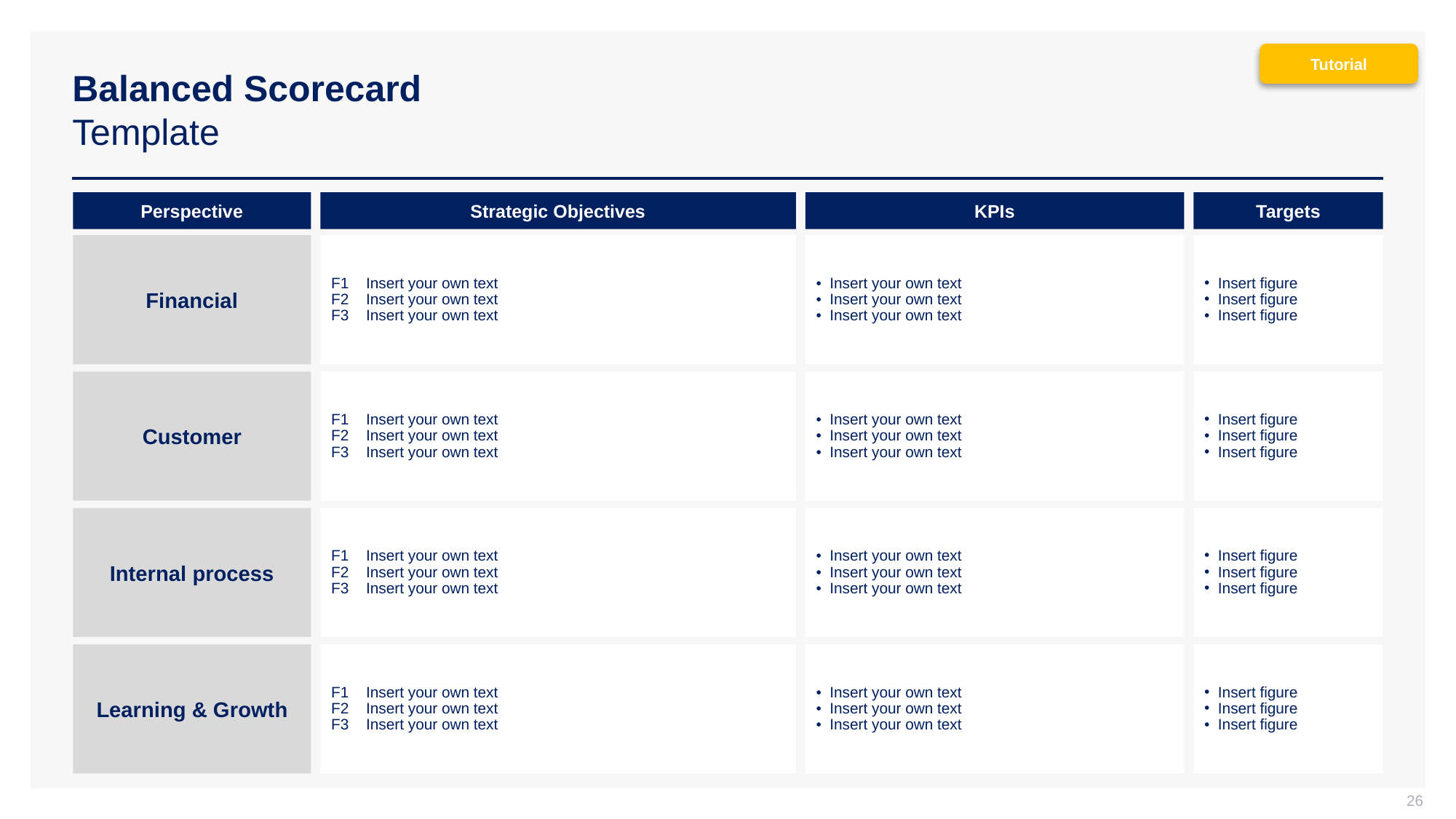

# Balanced Scorecard Template
Tutorial
Perspective
Strategic Objectives
KPIs
Targets
Financial
F1	Insert your own text
F2	Insert your own text
F3	Insert your own text
Insert your own text
Insert your own text
Insert your own text
Insert figure
Insert figure
Insert figure
Customer
F1	Insert your own text
F2	Insert your own text
F3	Insert your own text
Insert your own text
Insert your own text
Insert your own text
Insert figure
Insert figure
Insert figure
Internal process
F1	Insert your own text
F2	Insert your own text
F3	Insert your own text
Insert your own text
Insert your own text
Insert your own text
Insert figure
Insert figure
Insert figure
Learning & Growth
F1	Insert your own text
F2	Insert your own text
F3	Insert your own text
Insert your own text
Insert your own text
Insert your own text
Insert figure
Insert figure
Insert figure
26